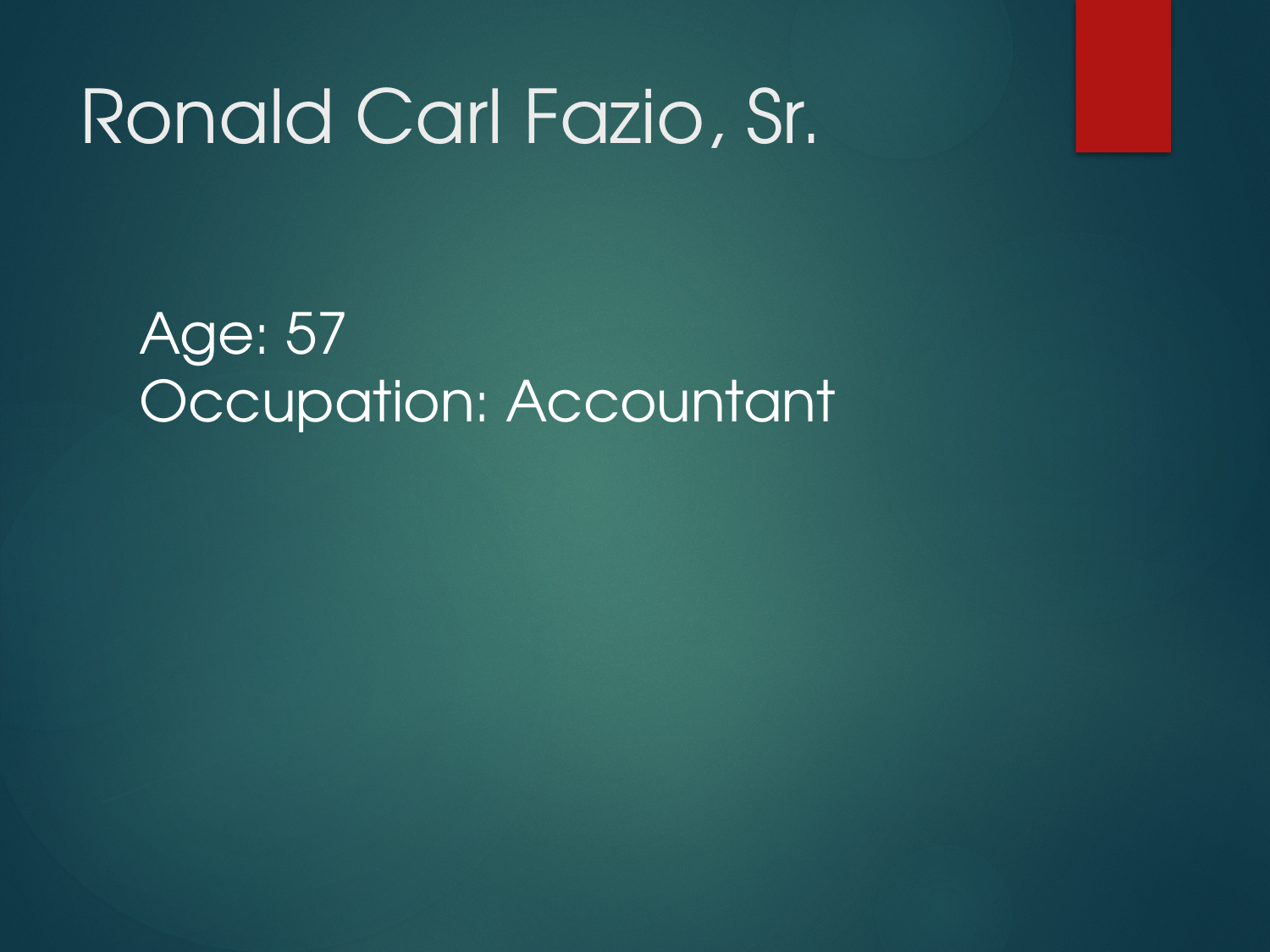

# Ronald Carl Fazio, Sr.

Age: 57
Occupation: Accountant